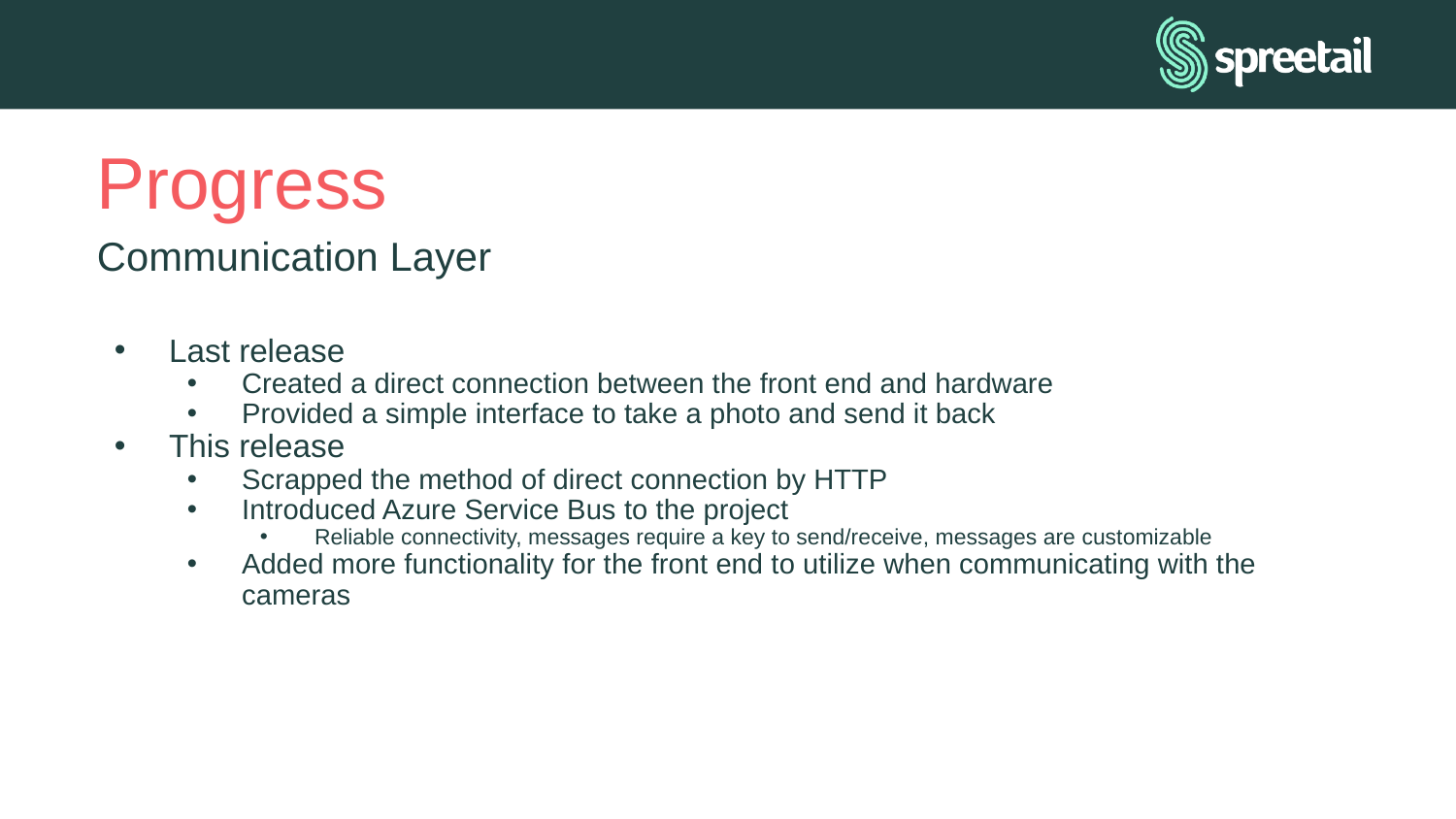

# Progress
Communication Layer
Last release
Created a direct connection between the front end and hardware
Provided a simple interface to take a photo and send it back
This release
Scrapped the method of direct connection by HTTP
Introduced Azure Service Bus to the project
Reliable connectivity, messages require a key to send/receive, messages are customizable
Added more functionality for the front end to utilize when communicating with the cameras